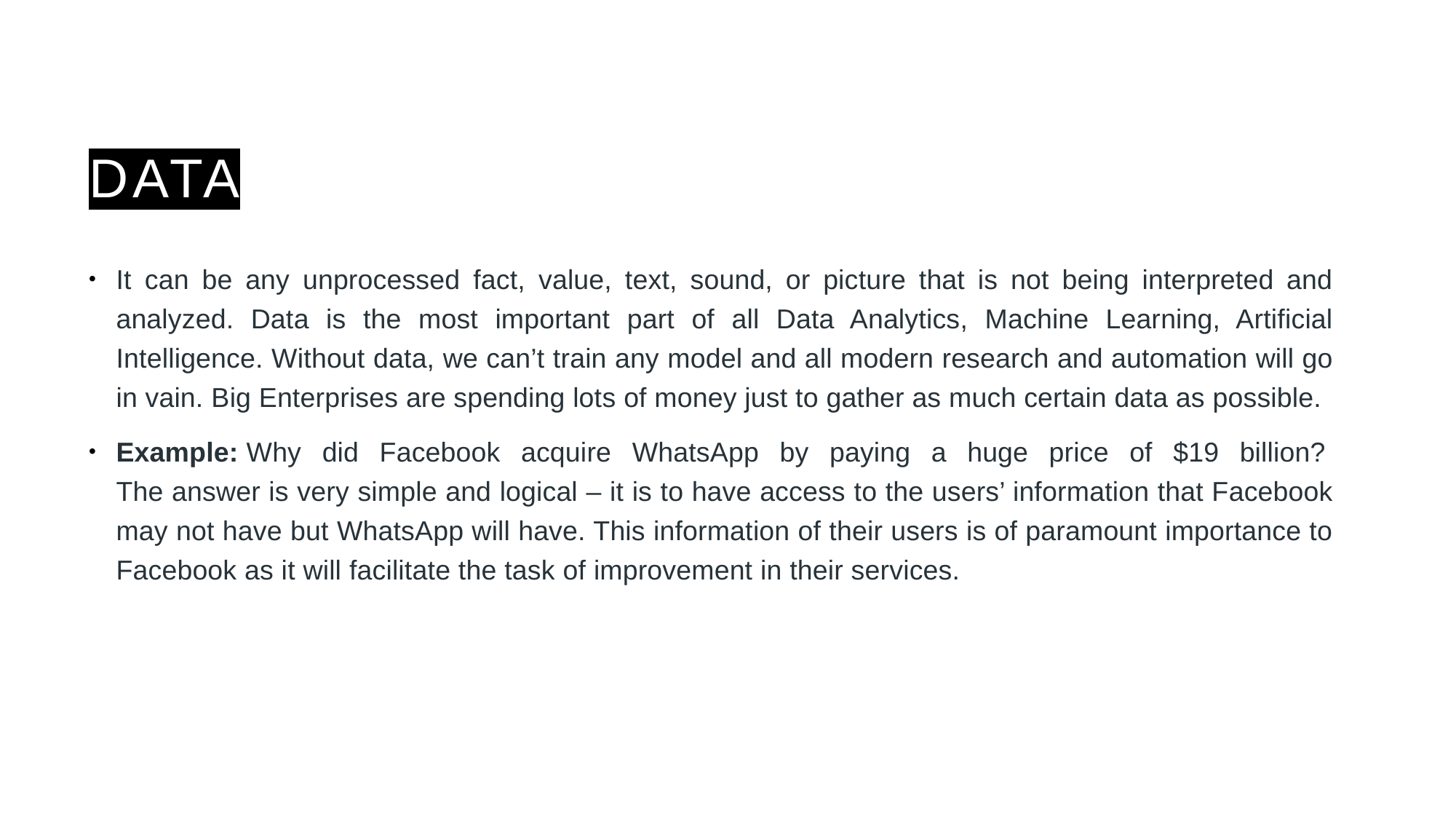

# Data
It can be any unprocessed fact, value, text, sound, or picture that is not being interpreted and analyzed. Data is the most important part of all Data Analytics, Machine Learning, Artificial Intelligence. Without data, we can’t train any model and all modern research and automation will go in vain. Big Enterprises are spending lots of money just to gather as much certain data as possible.
Example: Why did Facebook acquire WhatsApp by paying a huge price of $19 billion? 
The answer is very simple and logical – it is to have access to the users’ information that Facebook may not have but WhatsApp will have. This information of their users is of paramount importance to Facebook as it will facilitate the task of improvement in their services.